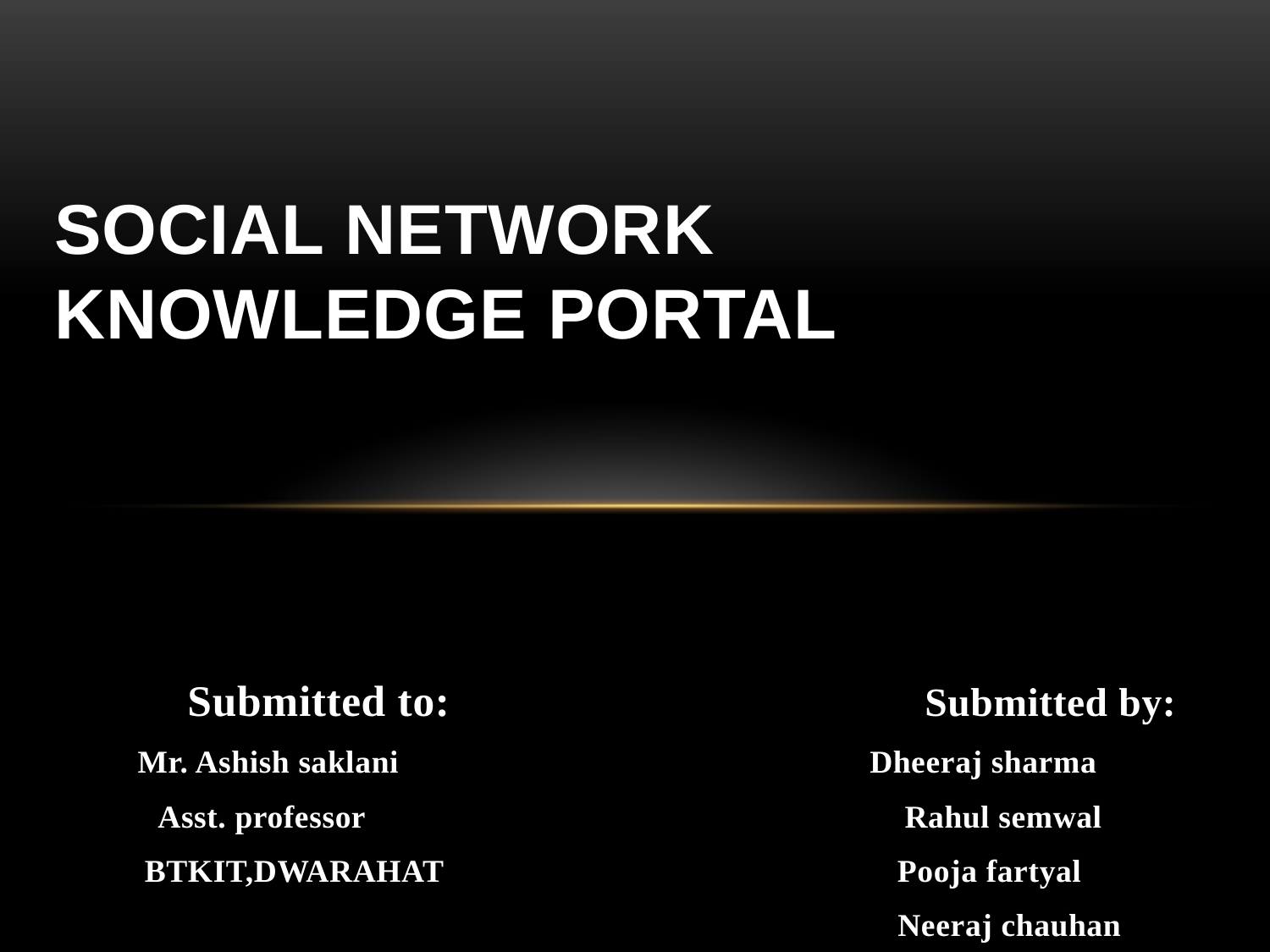

# Social network KNOWLEDGE PORTAL
                 Submitted to:                                         Submitted by:
              Mr. Ashish saklani                                                       Dheeraj sharma
         Asst. professor                                                               Rahul semwal
     BTKIT,DWARAHAT                                                     Pooja fartyal
                                                                                                 Neeraj chauhan